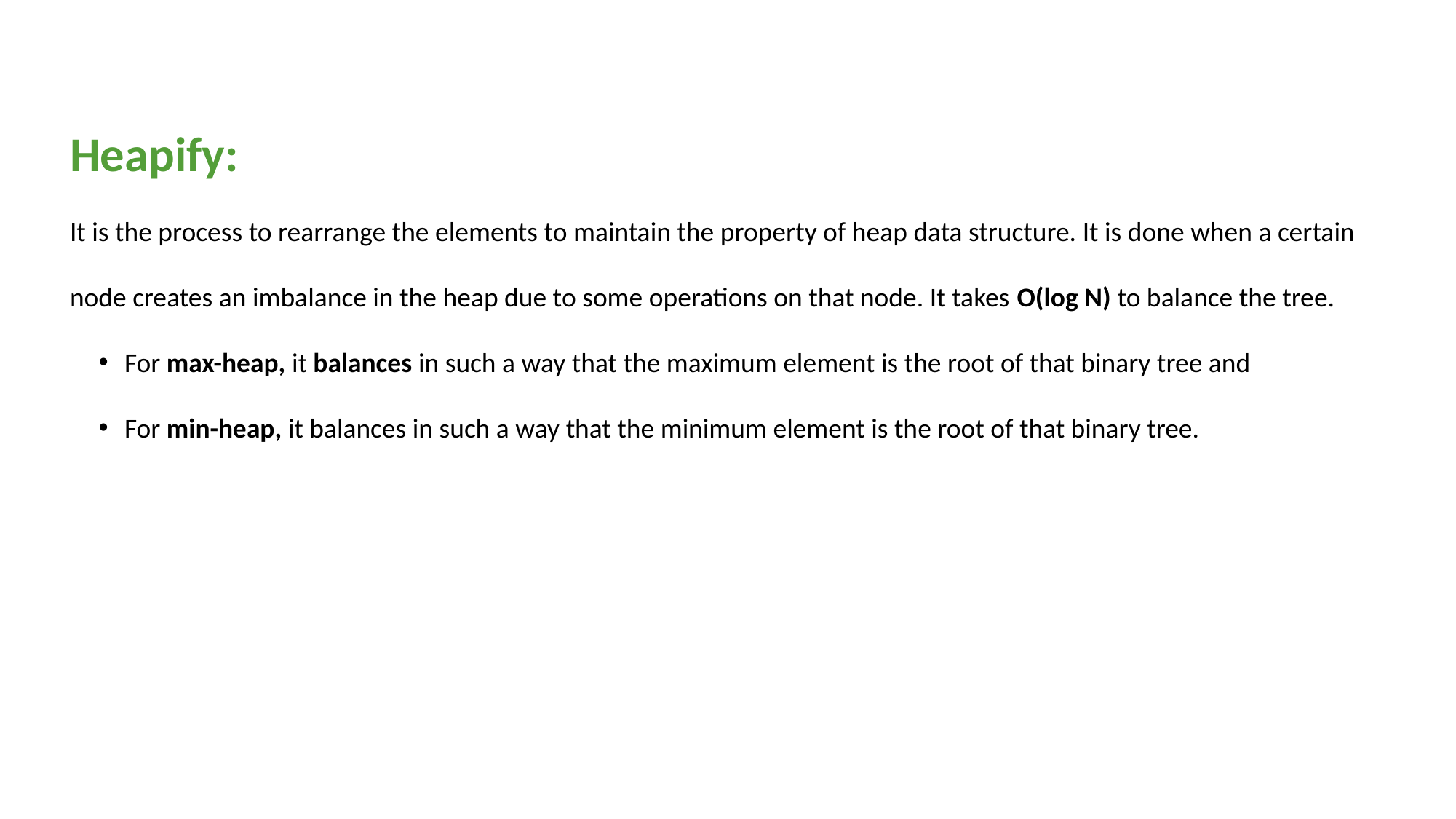

Heapify:
It is the process to rearrange the elements to maintain the property of heap data structure. It is done when a certain node creates an imbalance in the heap due to some operations on that node. It takes O(log N) to balance the tree.
For max-heap, it balances in such a way that the maximum element is the root of that binary tree and
For min-heap, it balances in such a way that the minimum element is the root of that binary tree.
11